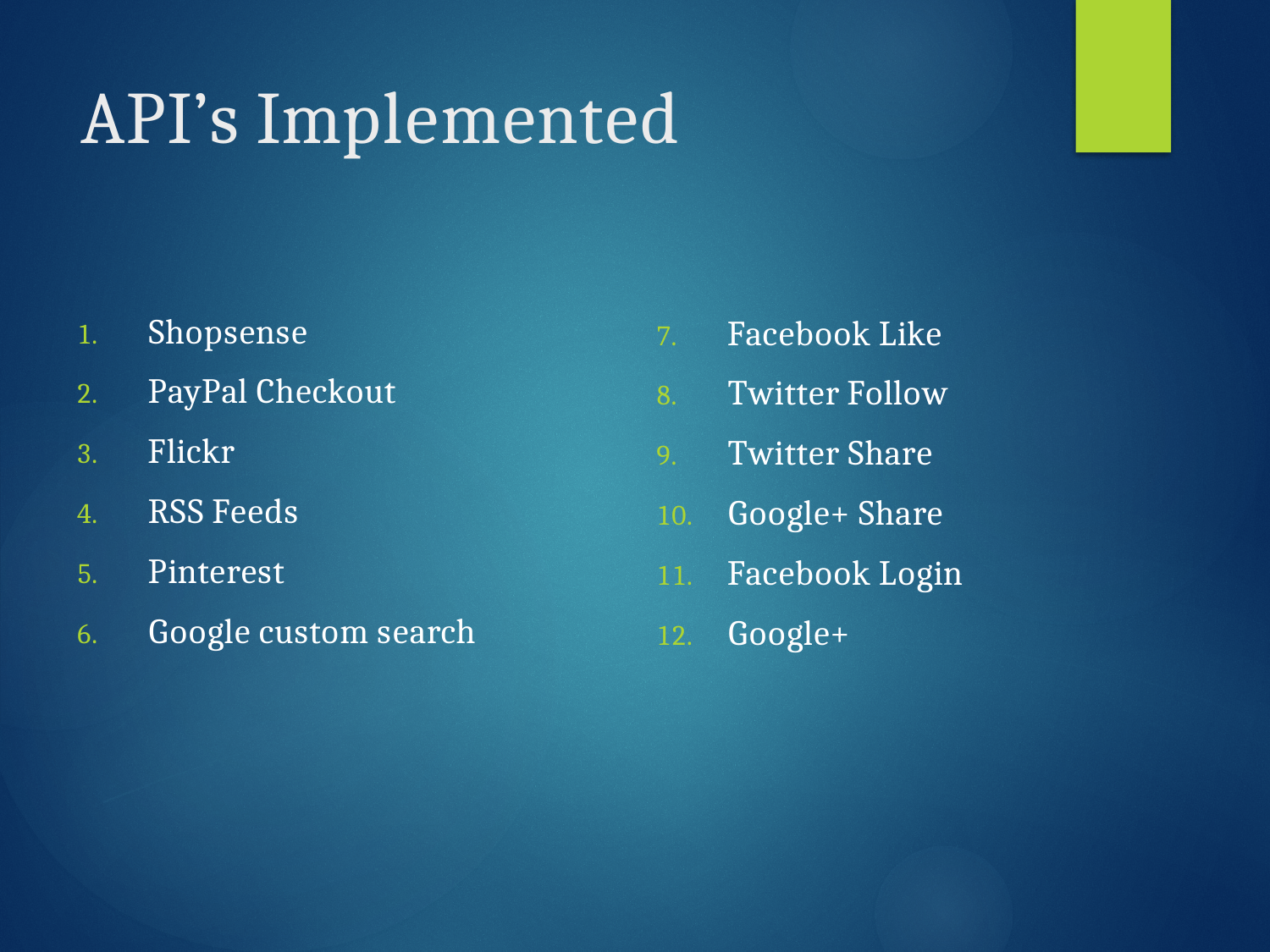

# API’s Implemented
Shopsense
PayPal Checkout
Flickr
RSS Feeds
Pinterest
Google custom search
Facebook Like
Twitter Follow
Twitter Share
Google+ Share
Facebook Login
Google+